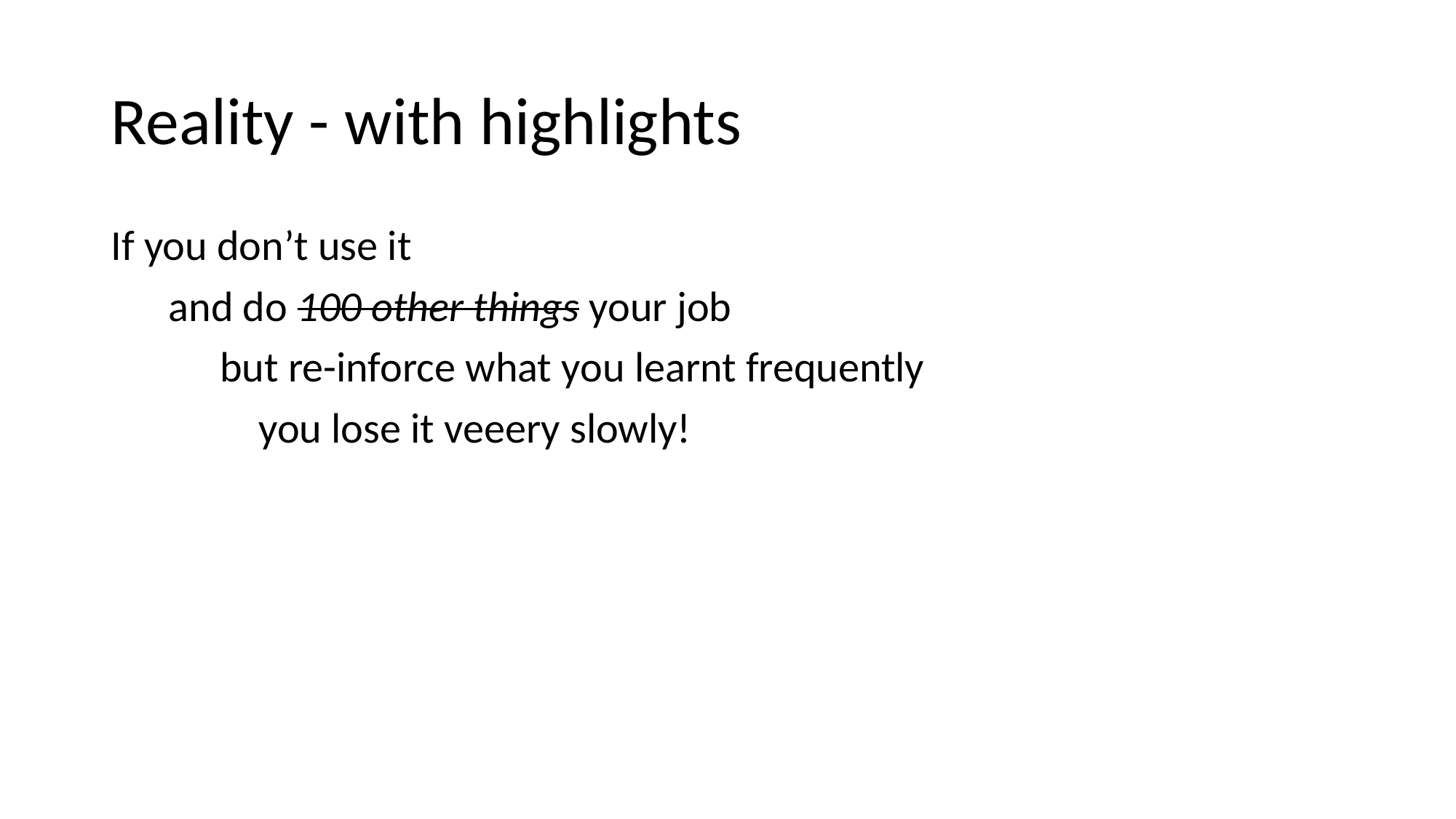

# Reality - with highlights
If you don’t use it
      and do 100 other things your job
	but re-inforce what you learnt frequently
	    you lose it veeery slowly!